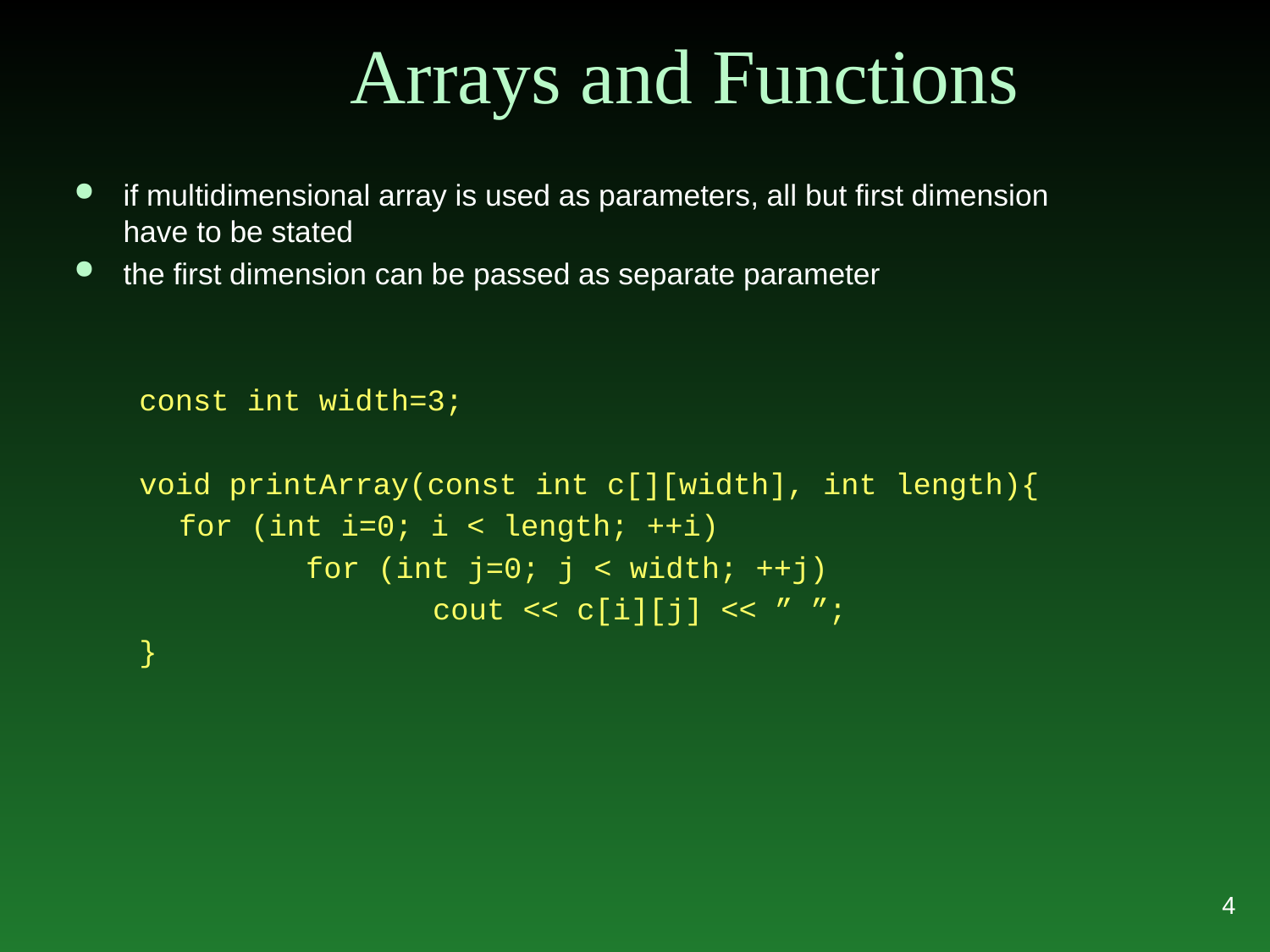

# Arrays and Functions
if multidimensional array is used as parameters, all but first dimension
have to be stated
the first dimension can be passed as separate parameter

const int width=3;

void printArray(const int c[][width], int length){
	for (int i=0; i < length; ++i)
		for (int j=0; j < width; ++j)
			cout << c[i][j] << ” ”;
}
4